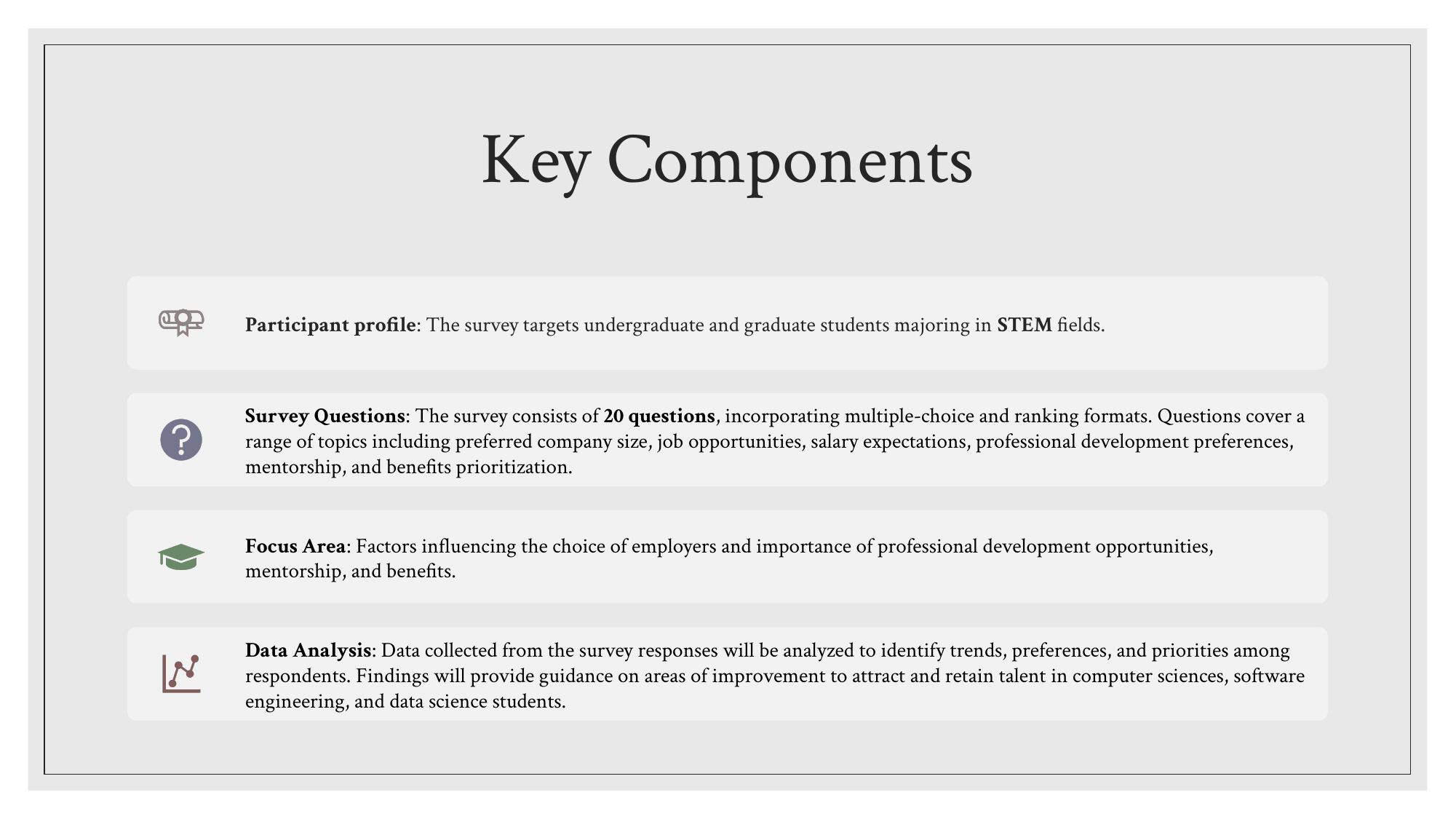

# Key Components
Participant profile: The survey targets undergraduate and graduate students majoring in STEM fields.
Survey Questions: The survey consists of 20 questions, incorporating multiple-choice and ranking formats. Questions cover a range of topics including preferred company size, job opportunities, salary expectations, professional development preferences, mentorship, and benefits prioritization.
Focus Area: Factors influencing the choice of employers and importance of professional development opportunities, mentorship, and benefits.
Data Analysis: Data collected from the survey responses will be analyzed to identify trends, preferences, and priorities among respondents. Findings will provide guidance on areas of improvement to attract and retain talent in computer sciences, software engineering, and data science students.